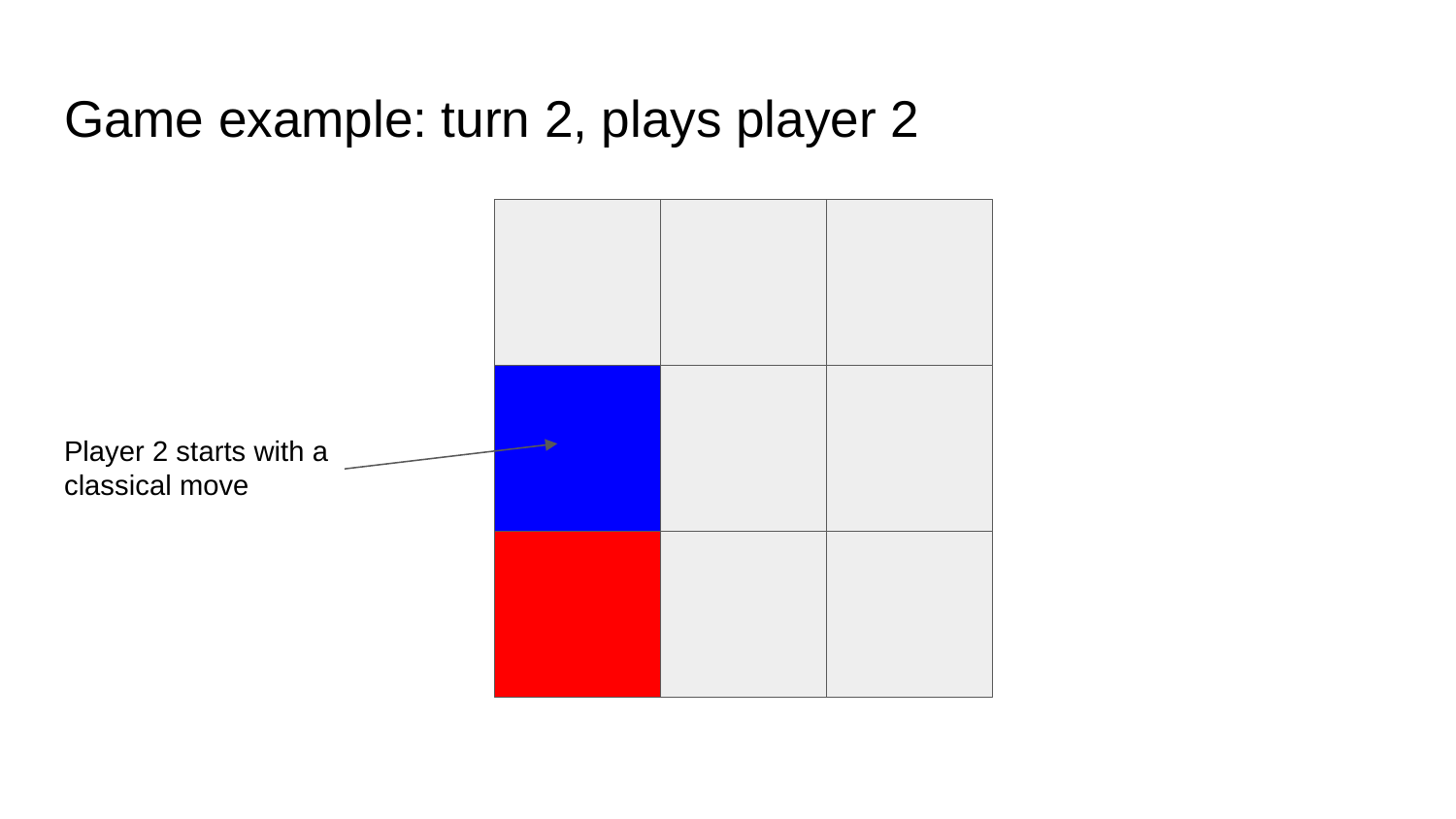

# Game example: turn 2, plays player 2

Player 2 starts with a classical move